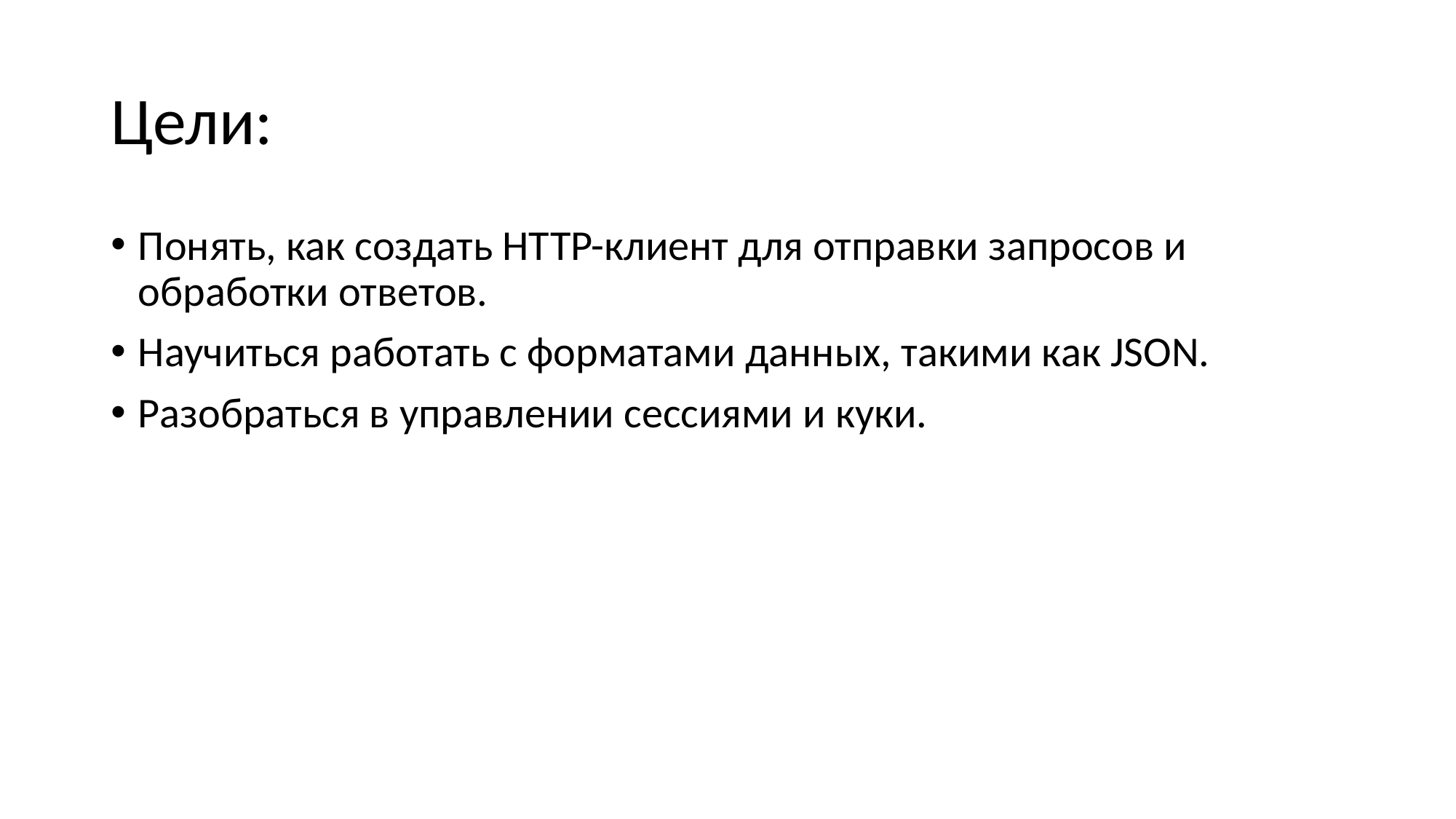

# Цели:
Понять, как создать HTTP-клиент для отправки запросов и обработки ответов.
Научиться работать с форматами данных, такими как JSON.
Разобраться в управлении сессиями и куки.